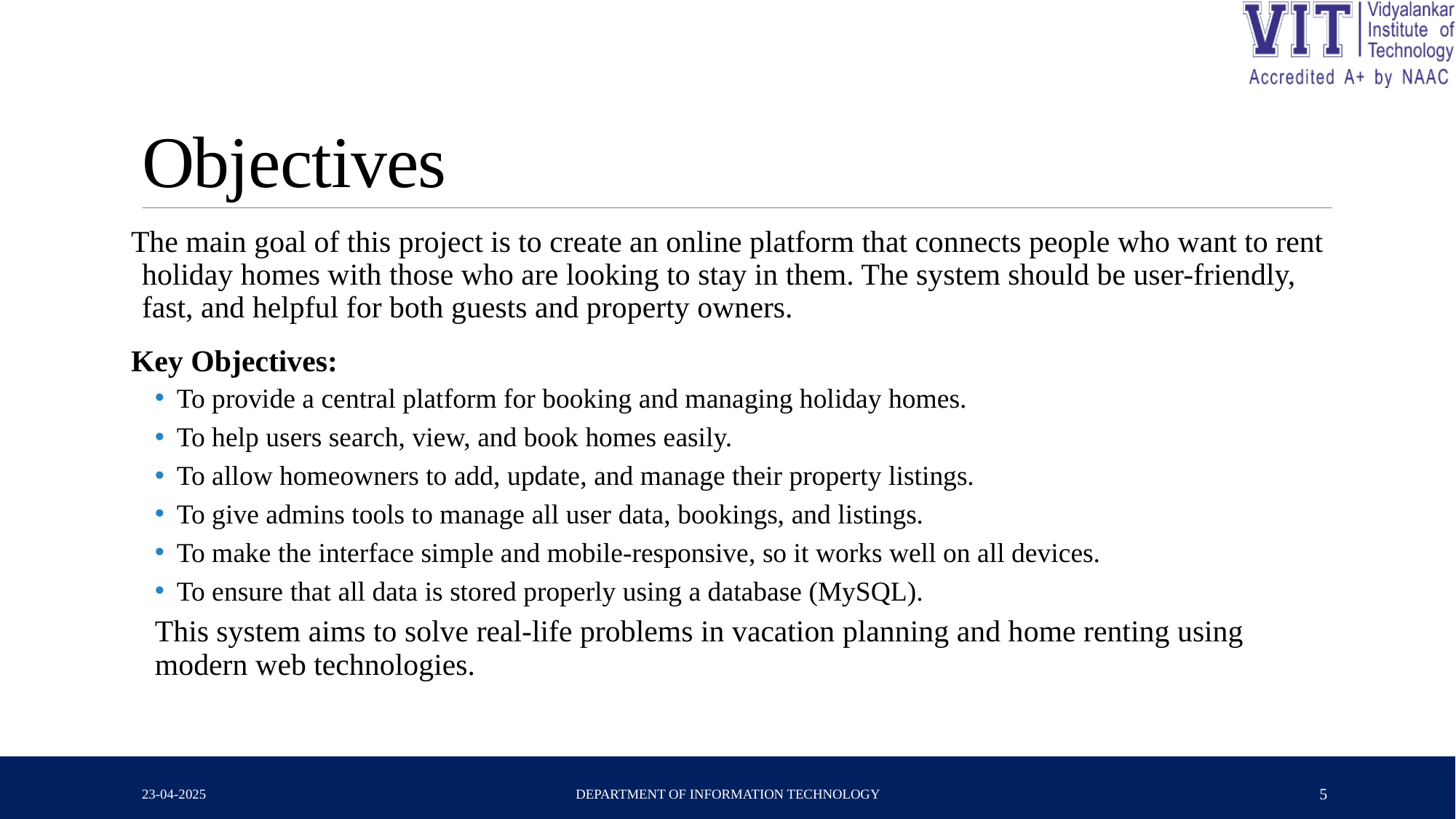

# Objectives
The main goal of this project is to create an online platform that connects people who want to rent holiday homes with those who are looking to stay in them. The system should be user-friendly, fast, and helpful for both guests and property owners.
Key Objectives:
To provide a central platform for booking and managing holiday homes.
To help users search, view, and book homes easily.
To allow homeowners to add, update, and manage their property listings.
To give admins tools to manage all user data, bookings, and listings.
To make the interface simple and mobile-responsive, so it works well on all devices.
To ensure that all data is stored properly using a database (MySQL).
This system aims to solve real-life problems in vacation planning and home renting using modern web technologies.

23-04-2025
Department of Information Technology
5